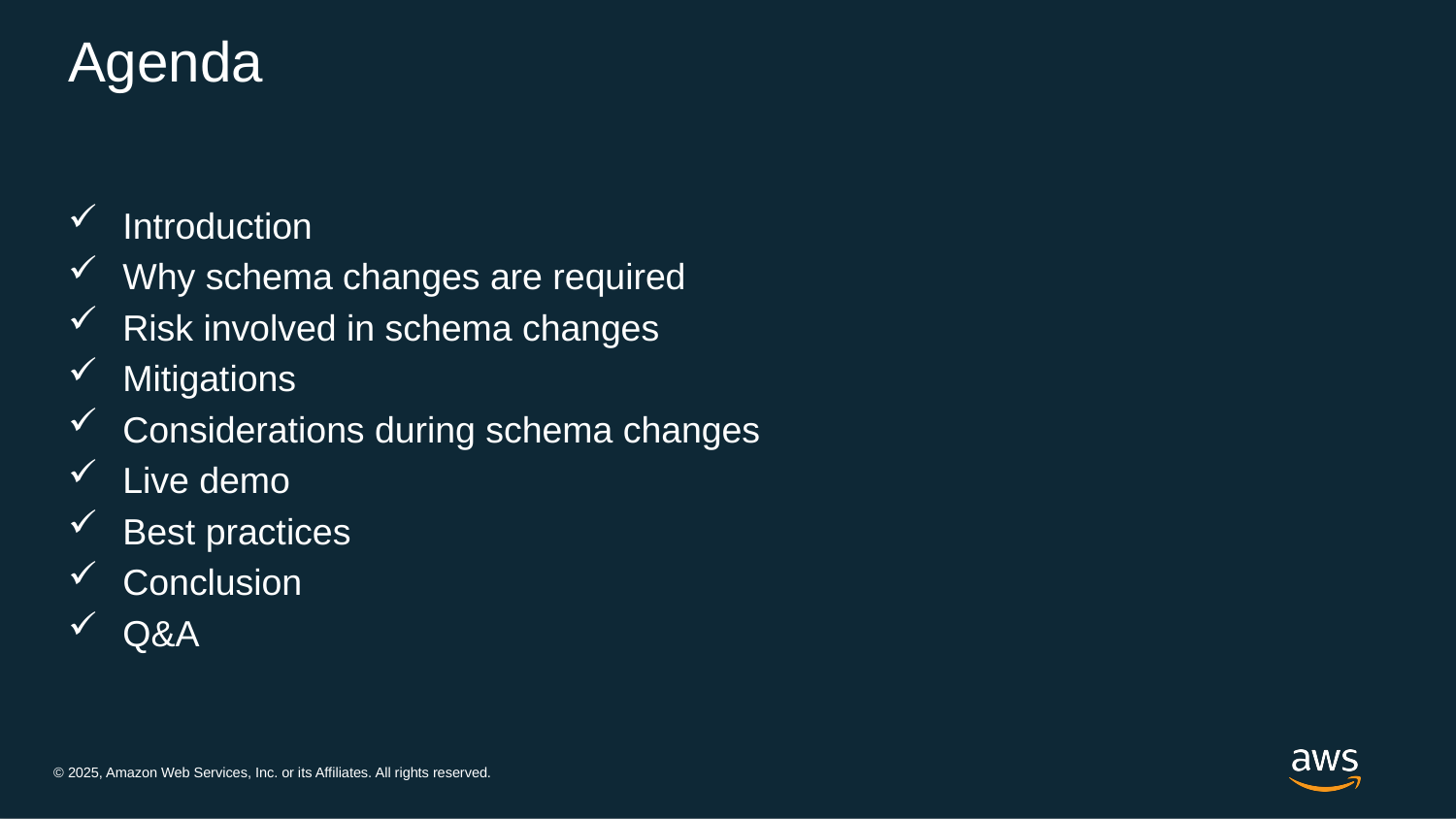

# Agenda

Introduction
Why schema changes are required
Risk involved in schema changes
Mitigations
Considerations during schema changes
Live demo
Best practices
Conclusion
Q&A